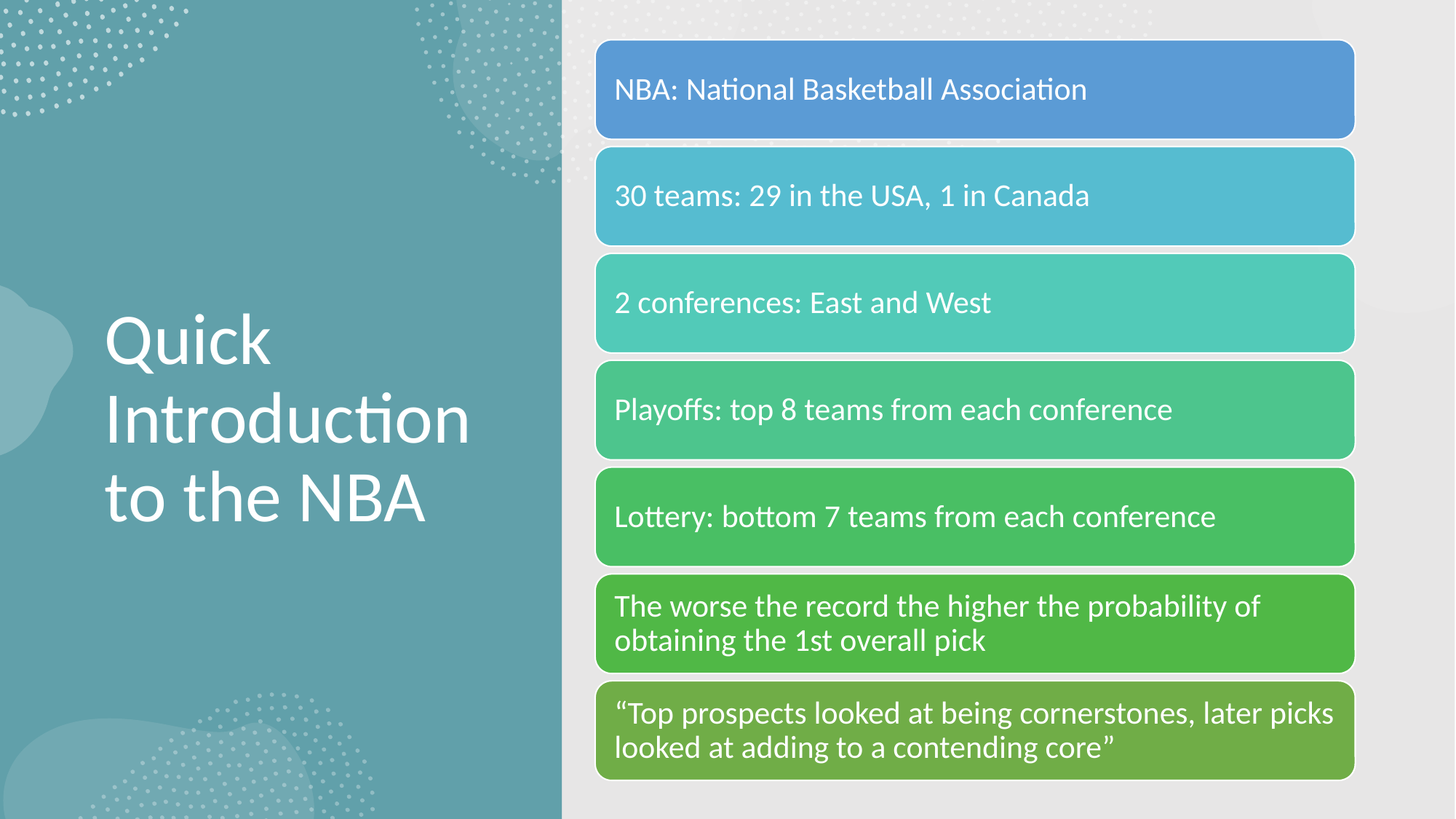

NBA: National Basketball Association
30 teams: 29 in the USA, 1 in Canada
2 conferences: East and West
Playoffs: top 8 teams from each conference
Lottery: bottom 7 teams from each conference
The worse the record the higher the probability of obtaining the 1st overall pick
“Top prospects looked at being cornerstones, later picks looked at adding to a contending core”
# Quick Introduction to the NBA